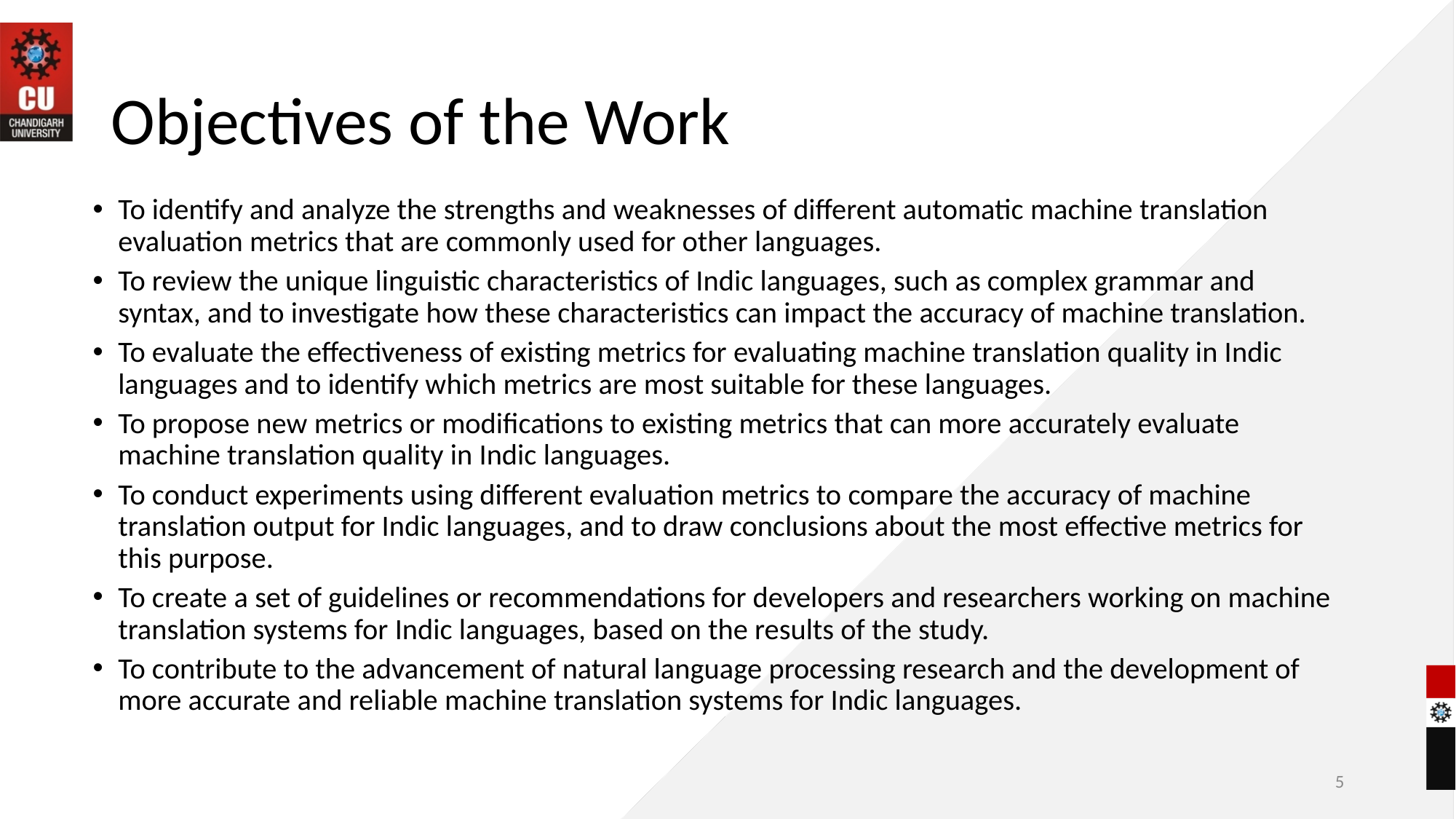

# Objectives of the Work
To identify and analyze the strengths and weaknesses of different automatic machine translation evaluation metrics that are commonly used for other languages.
To review the unique linguistic characteristics of Indic languages, such as complex grammar and syntax, and to investigate how these characteristics can impact the accuracy of machine translation.
To evaluate the effectiveness of existing metrics for evaluating machine translation quality in Indic languages and to identify which metrics are most suitable for these languages.
To propose new metrics or modifications to existing metrics that can more accurately evaluate machine translation quality in Indic languages.
To conduct experiments using different evaluation metrics to compare the accuracy of machine translation output for Indic languages, and to draw conclusions about the most effective metrics for this purpose.
To create a set of guidelines or recommendations for developers and researchers working on machine translation systems for Indic languages, based on the results of the study.
To contribute to the advancement of natural language processing research and the development of more accurate and reliable machine translation systems for Indic languages.

5